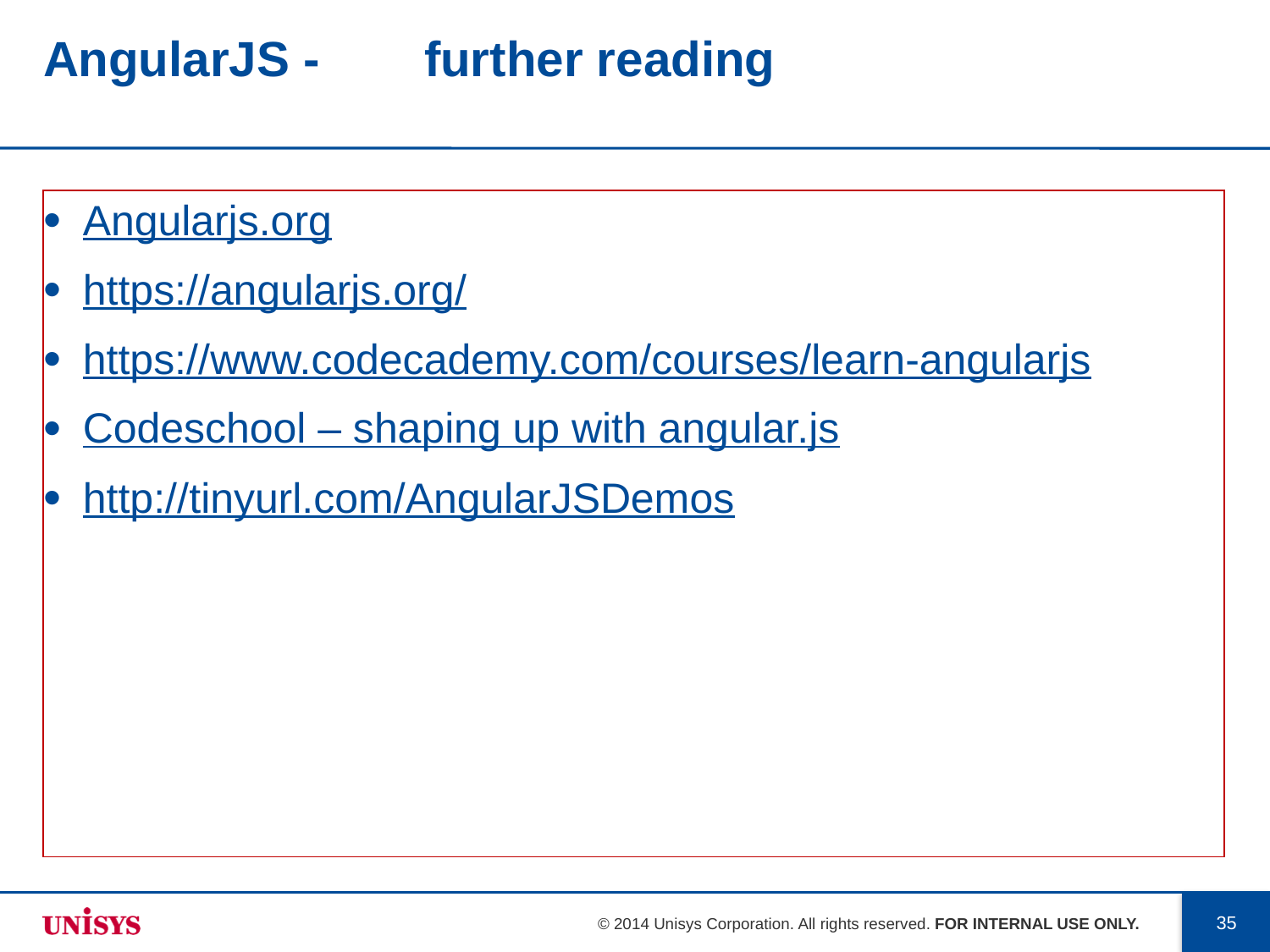

# AngularJS - 	further reading
Angularjs.org
https://angularjs.org/
https://www.codecademy.com/courses/learn-angularjs
Codeschool – shaping up with angular.js
http://tinyurl.com/AngularJSDemos